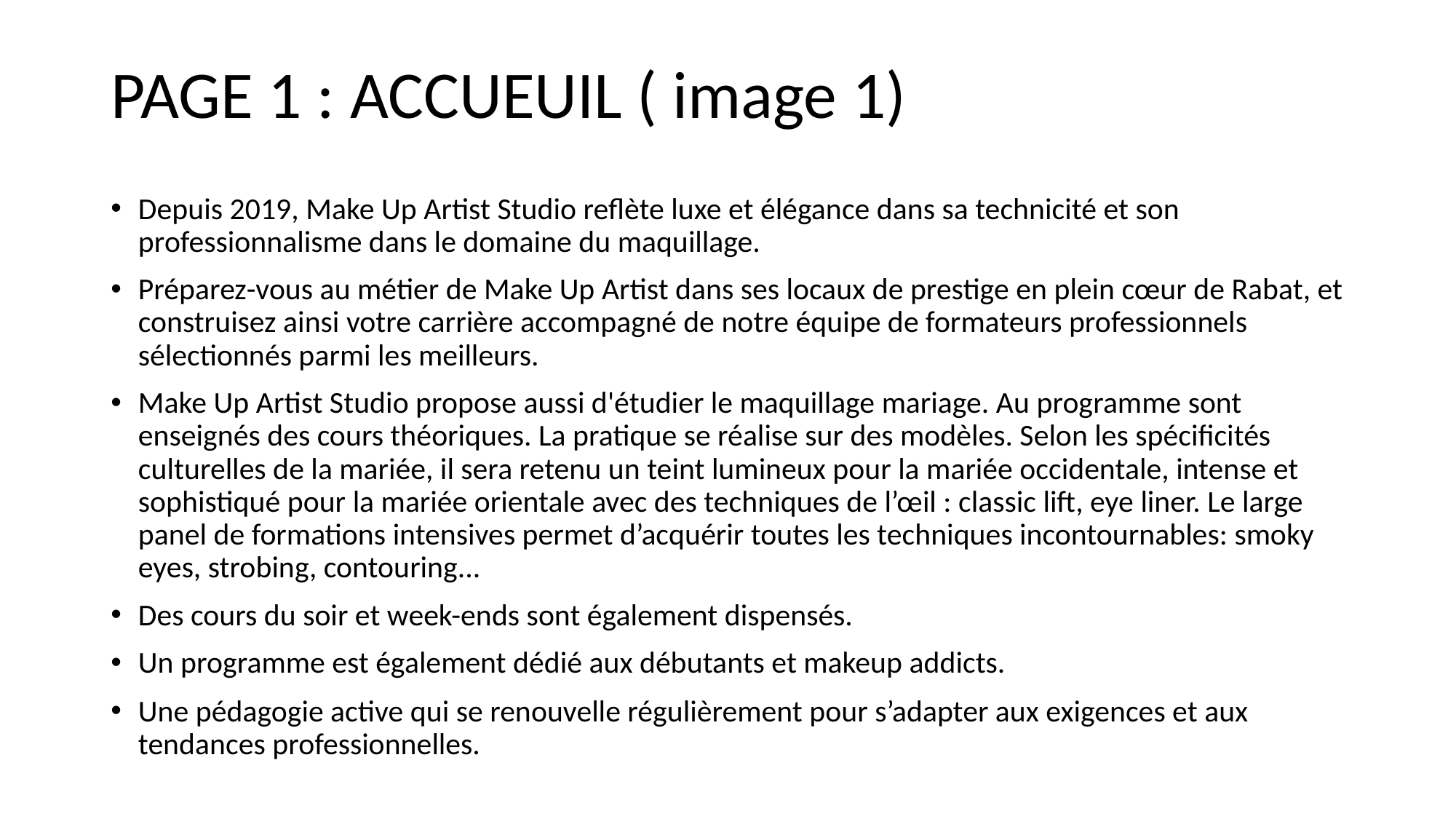

# PAGE 1 : ACCUEUIL ( image 1)
Depuis 2019, Make Up Artist Studio reflète luxe et élégance dans sa technicité et son professionnalisme dans le domaine du maquillage.
Préparez-vous au métier de Make Up Artist dans ses locaux de prestige en plein cœur de Rabat, et construisez ainsi votre carrière accompagné de notre équipe de formateurs professionnels sélectionnés parmi les meilleurs.
Make Up Artist Studio propose aussi d'étudier le maquillage mariage. Au programme sont enseignés des cours théoriques. La pratique se réalise sur des modèles. Selon les spécificités culturelles de la mariée, il sera retenu un teint lumineux pour la mariée occidentale, intense et sophistiqué pour la mariée orientale avec des techniques de l’œil : classic lift, eye liner. Le large panel de formations intensives permet d’acquérir toutes les techniques incontournables: smoky eyes, strobing, contouring...
Des cours du soir et week-ends sont également dispensés.
Un programme est également dédié aux débutants et makeup addicts.
Une pédagogie active qui se renouvelle régulièrement pour s’adapter aux exigences et aux tendances professionnelles.